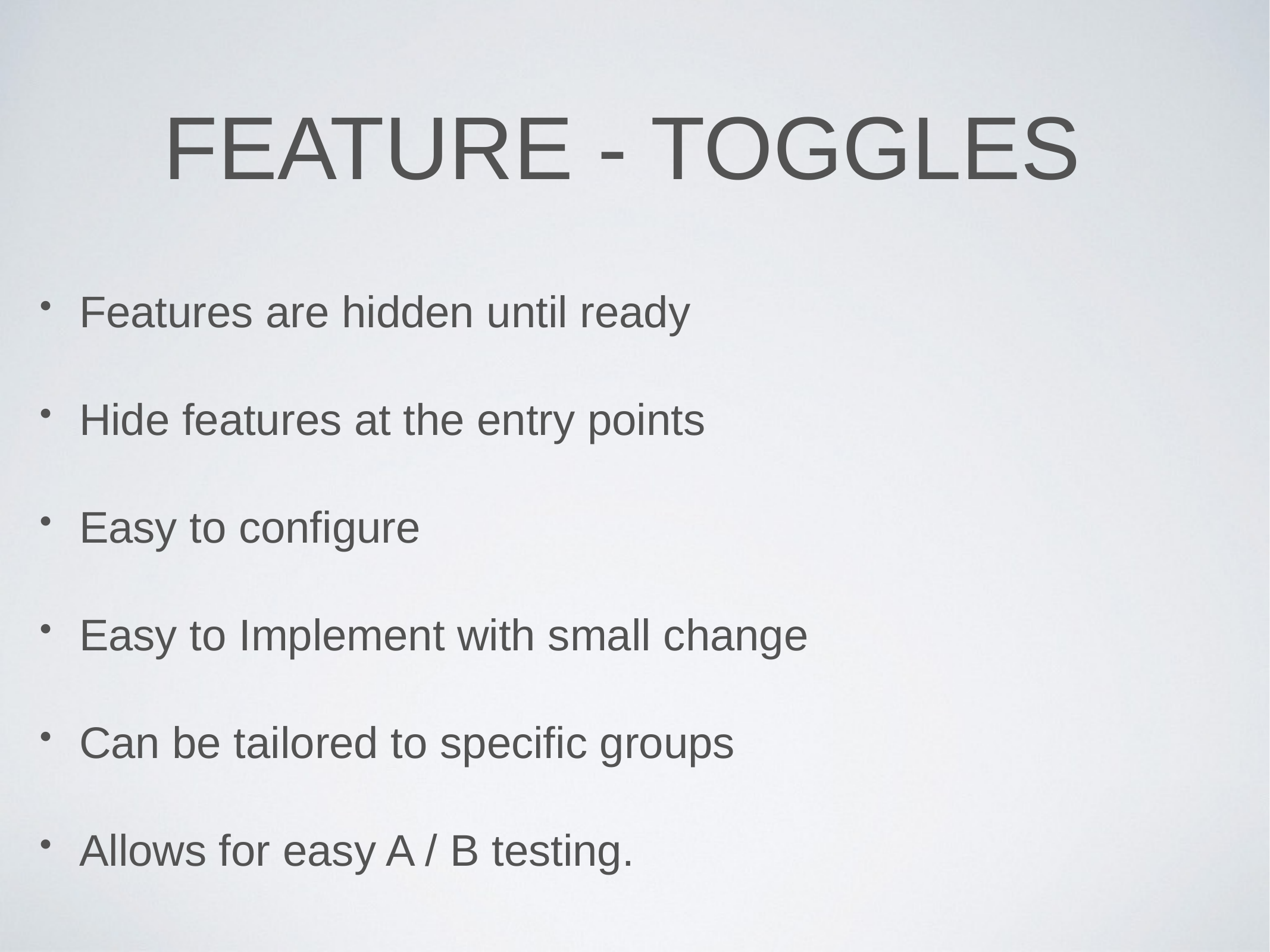

# Feature - Toggles
Features are hidden until ready
Hide features at the entry points
Easy to configure
Easy to Implement with small change
Can be tailored to specific groups
Allows for easy A / B testing.